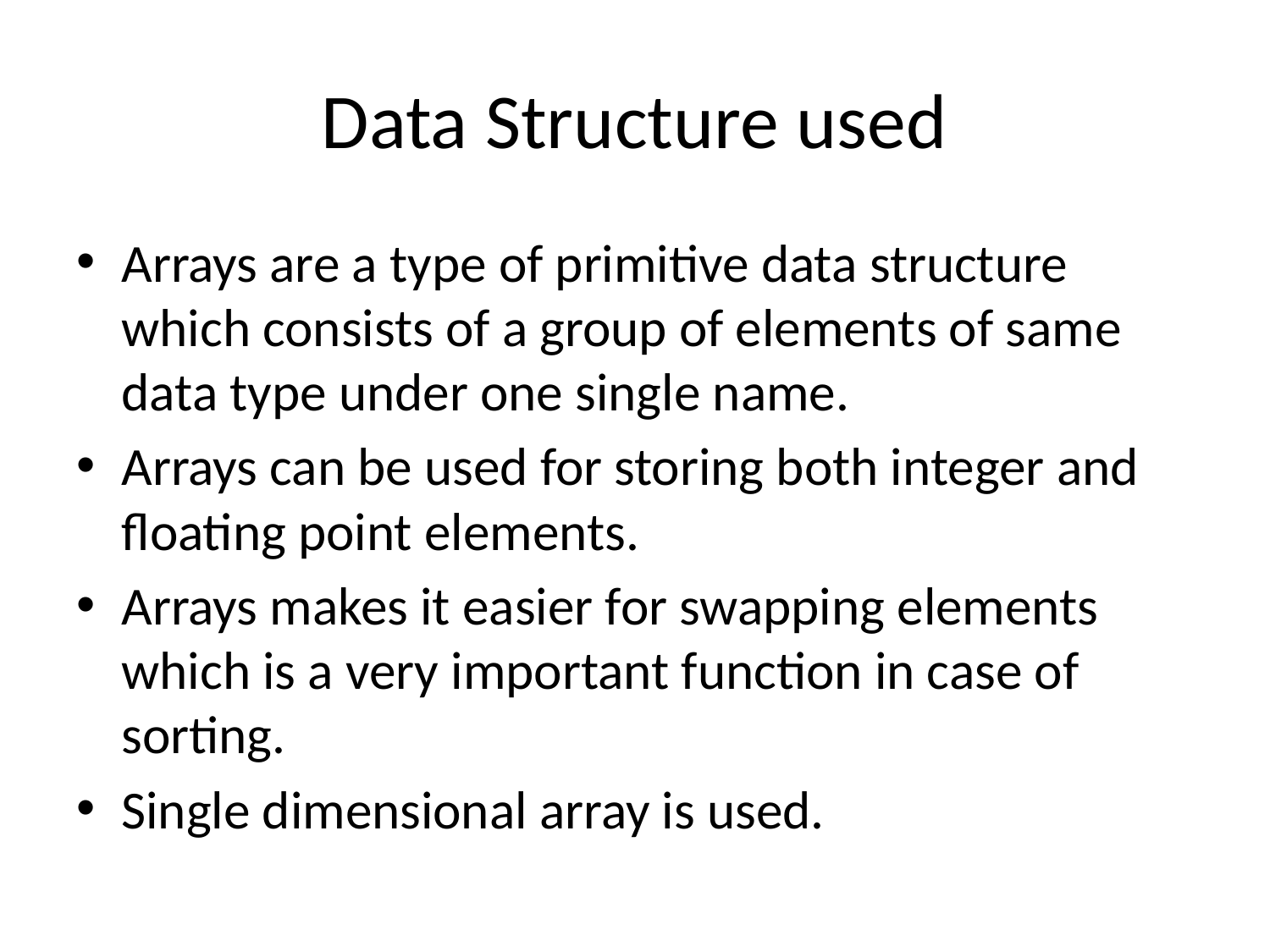

# Data Structure used
Arrays are a type of primitive data structure which consists of a group of elements of same data type under one single name.
Arrays can be used for storing both integer and floating point elements.
Arrays makes it easier for swapping elements which is a very important function in case of sorting.
Single dimensional array is used.